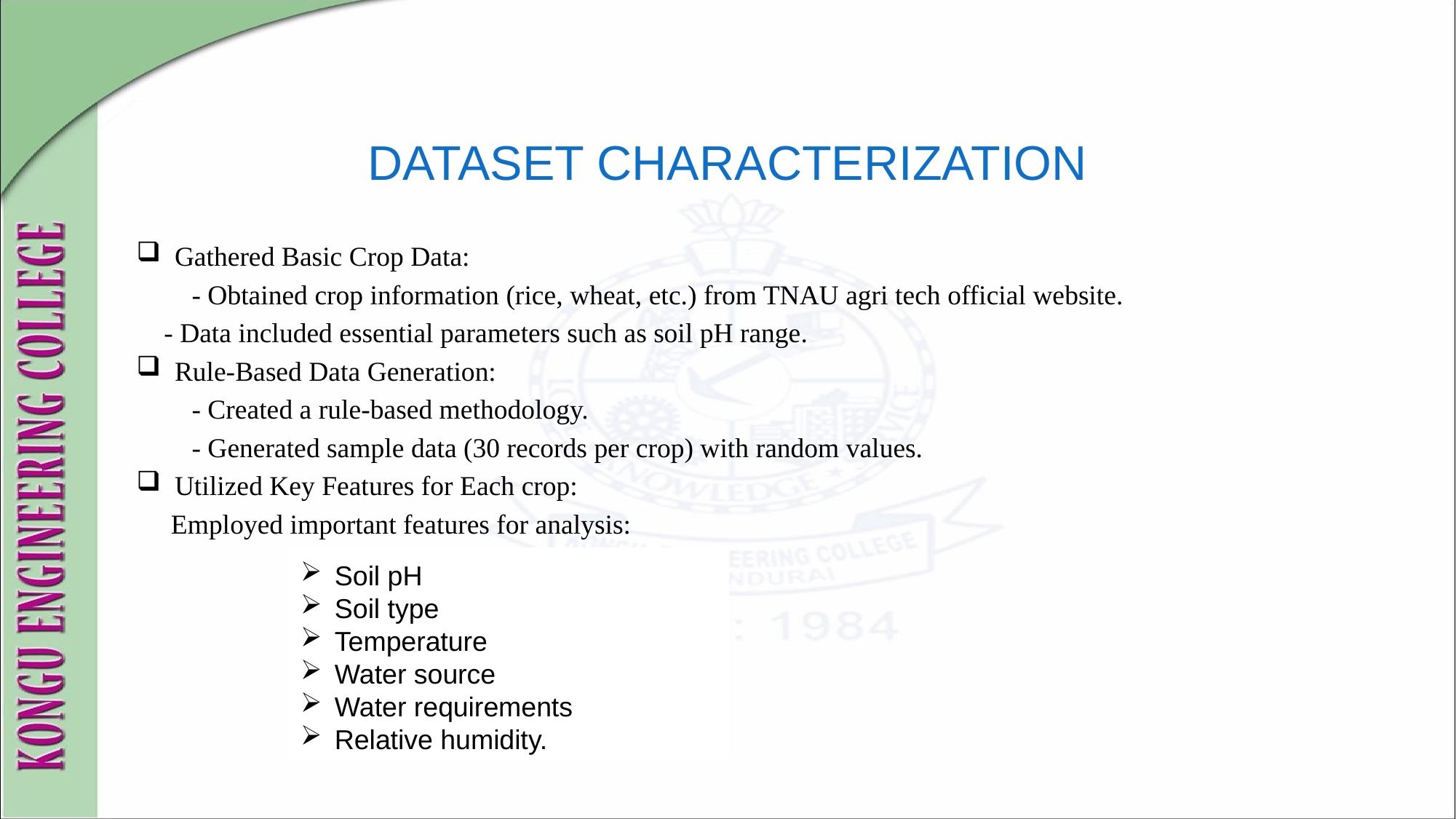

# DATASET CHARACTERIZATION
Gathered Basic Crop Data:
        - Obtained crop information (rice, wheat, etc.) from TNAU agri tech official website.
    - Data included essential parameters such as soil pH range.
Rule-Based Data Generation:
        - Created a rule-based methodology.
        - Generated sample data (30 records per crop) with random values.
Utilized Key Features for Each crop:
     Employed important features for analysis:

Soil pH
Soil type
Temperature
Water source
Water requirements
Relative humidity.